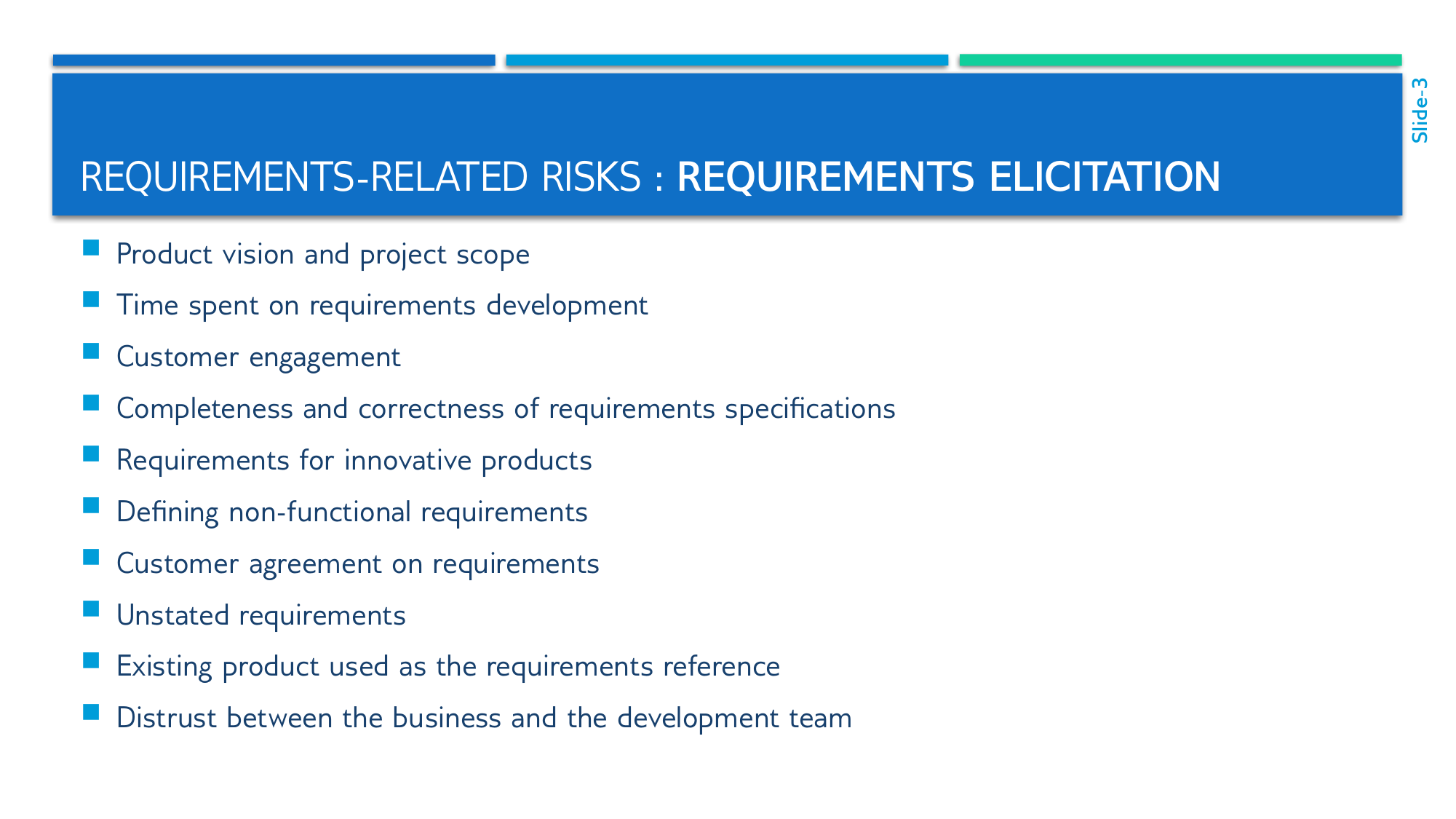

Slide-3
# Requirements-related risks : Requirements elicitation
Product vision and project scope
Time spent on requirements development
Customer engagement
Completeness and correctness of requirements specifications
Requirements for innovative products
Defining non-functional requirements
Customer agreement on requirements
Unstated requirements
Existing product used as the requirements reference
Distrust between the business and the development team